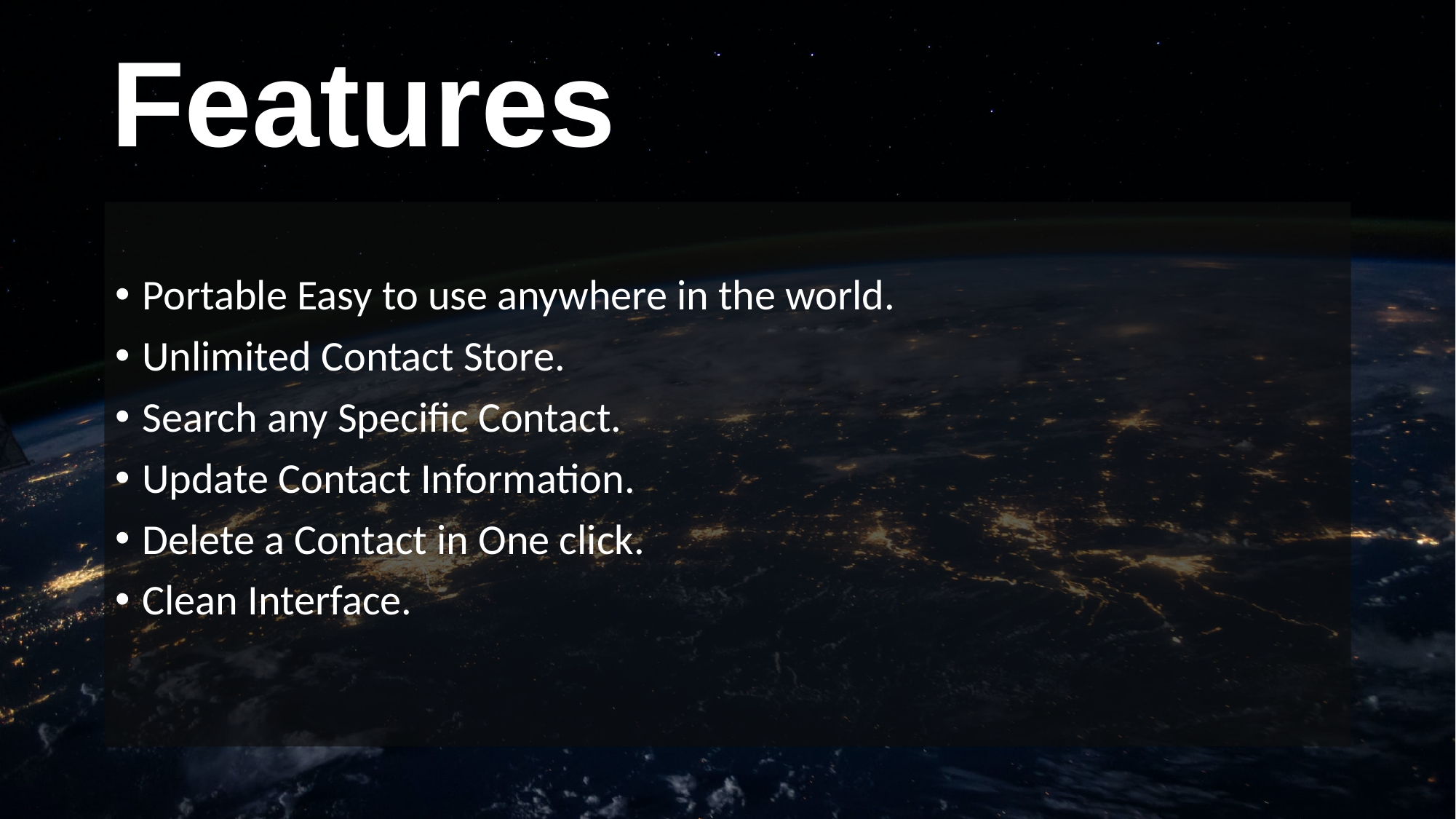

Features

Portable Easy to use anywhere in the world.
Unlimited Contact Store.
Search any Specific Contact.
Update Contact Information.
Delete a Contact in One click.
Clean Interface.